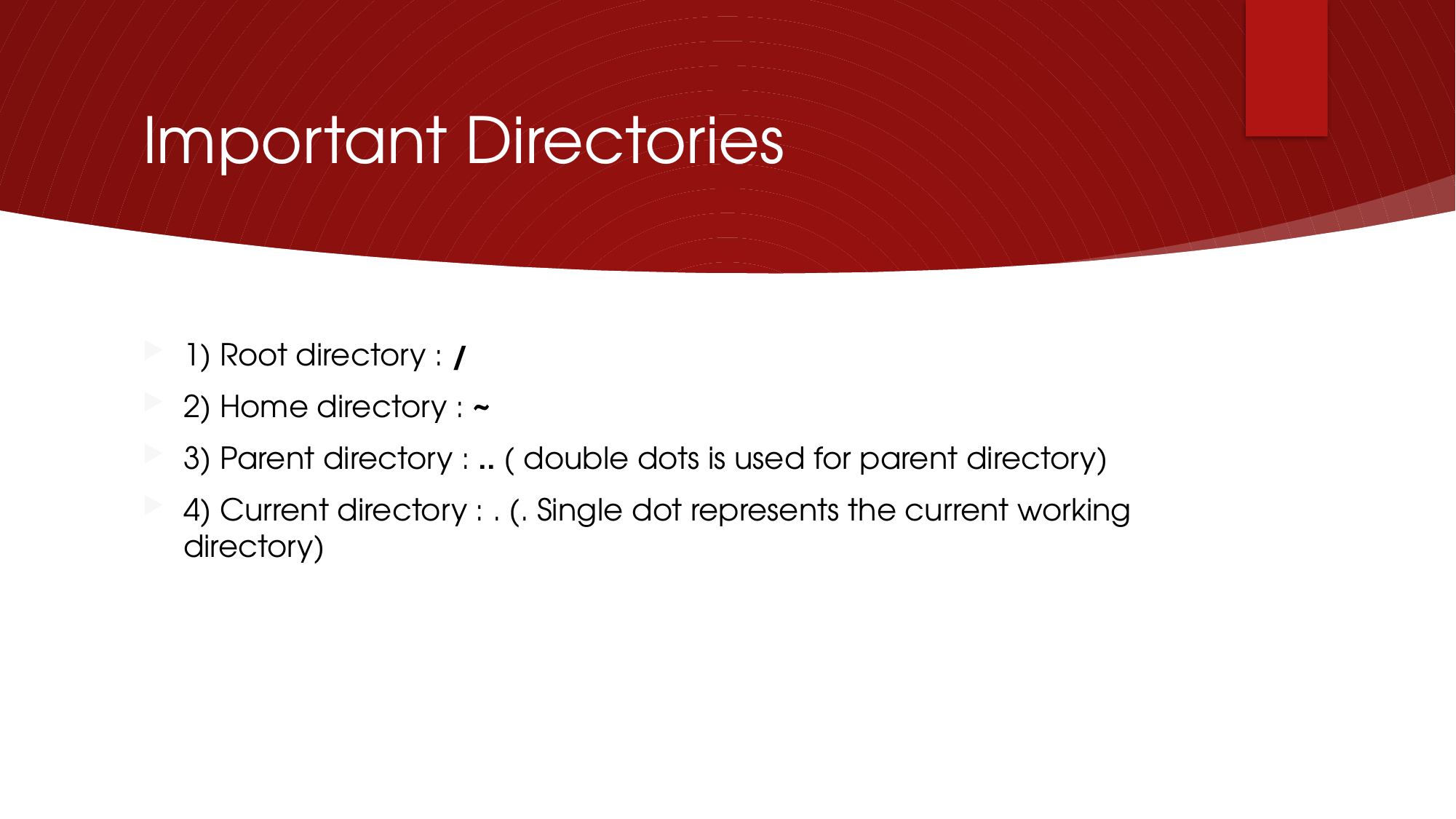

# Important Directories

1) Root directory : /
2) Home directory : ~
3) Parent directory : .. ( double dots is used for parent directory)
4) Current directory : . (. Single dot represents the current working directory)